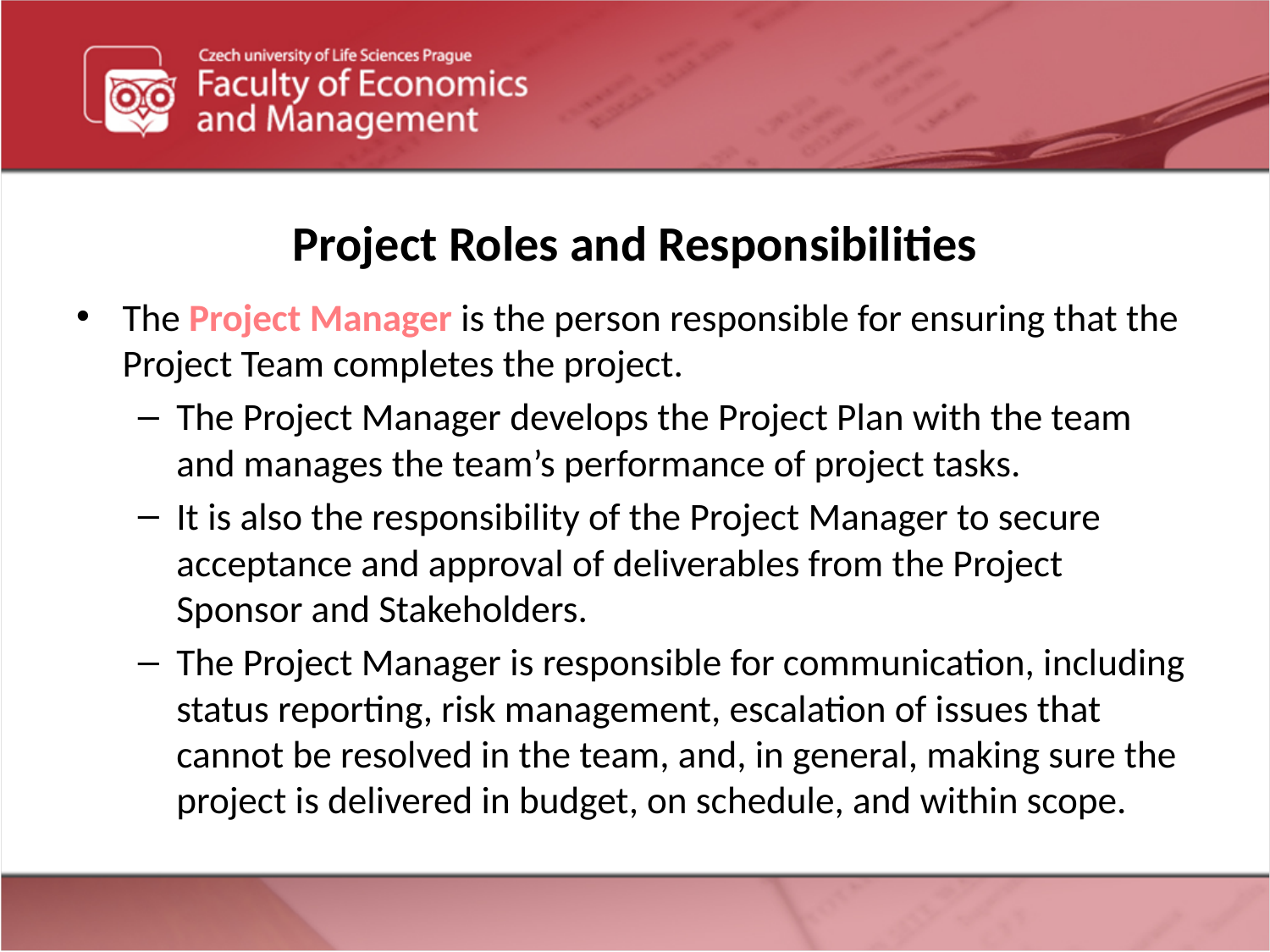

# Project Roles and Responsibilities
The Project Manager is the person responsible for ensuring that the Project Team completes the project.
The Project Manager develops the Project Plan with the team and manages the team’s performance of project tasks.
It is also the responsibility of the Project Manager to secure acceptance and approval of deliverables from the Project Sponsor and Stakeholders.
The Project Manager is responsible for communication, including status reporting, risk management, escalation of issues that cannot be resolved in the team, and, in general, making sure the project is delivered in budget, on schedule, and within scope.